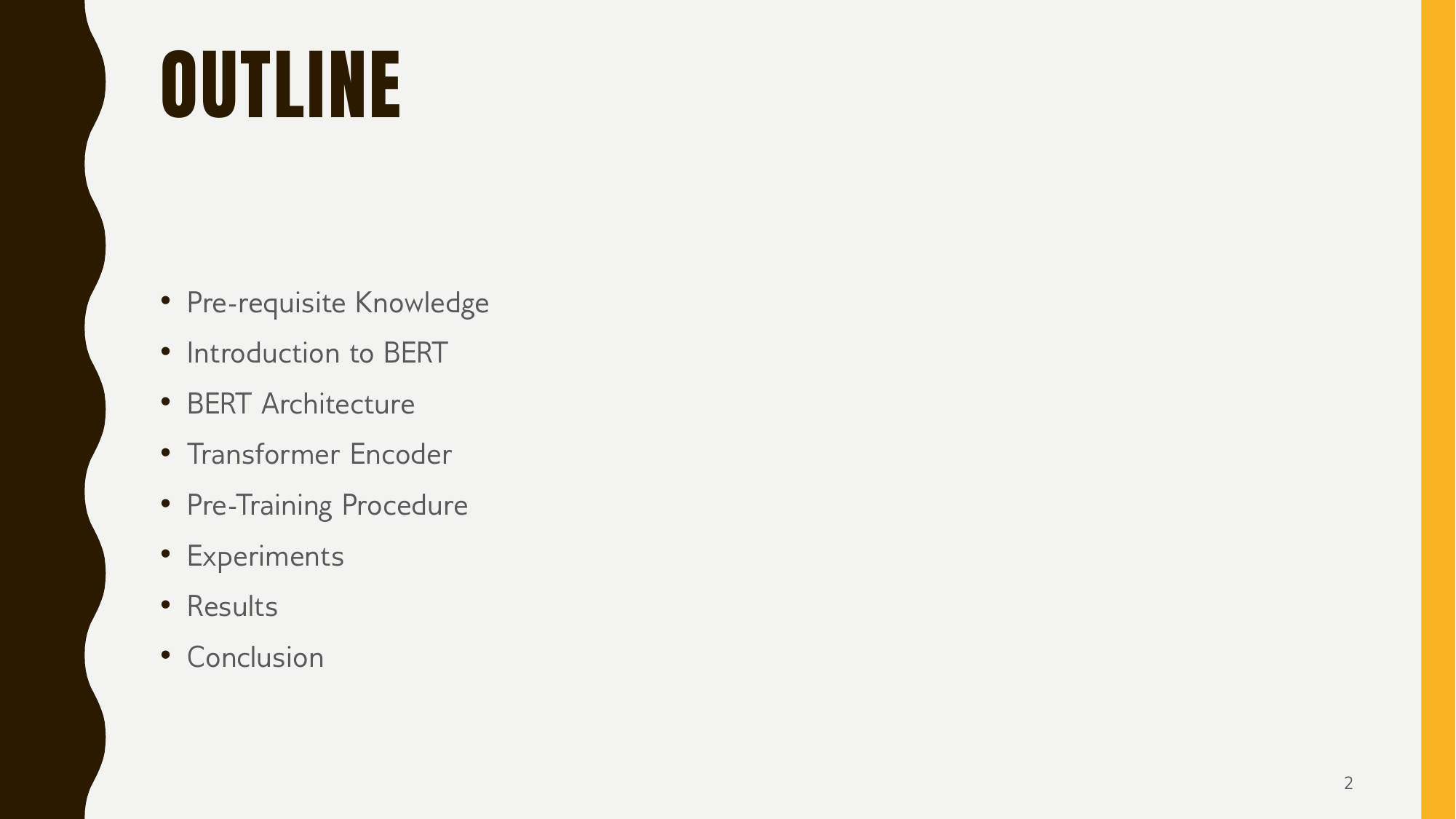

# Outline
Pre-requisite Knowledge
Introduction to BERT
BERT Architecture
Transformer Encoder
Pre-Training Procedure
Experiments
Results
Conclusion

2